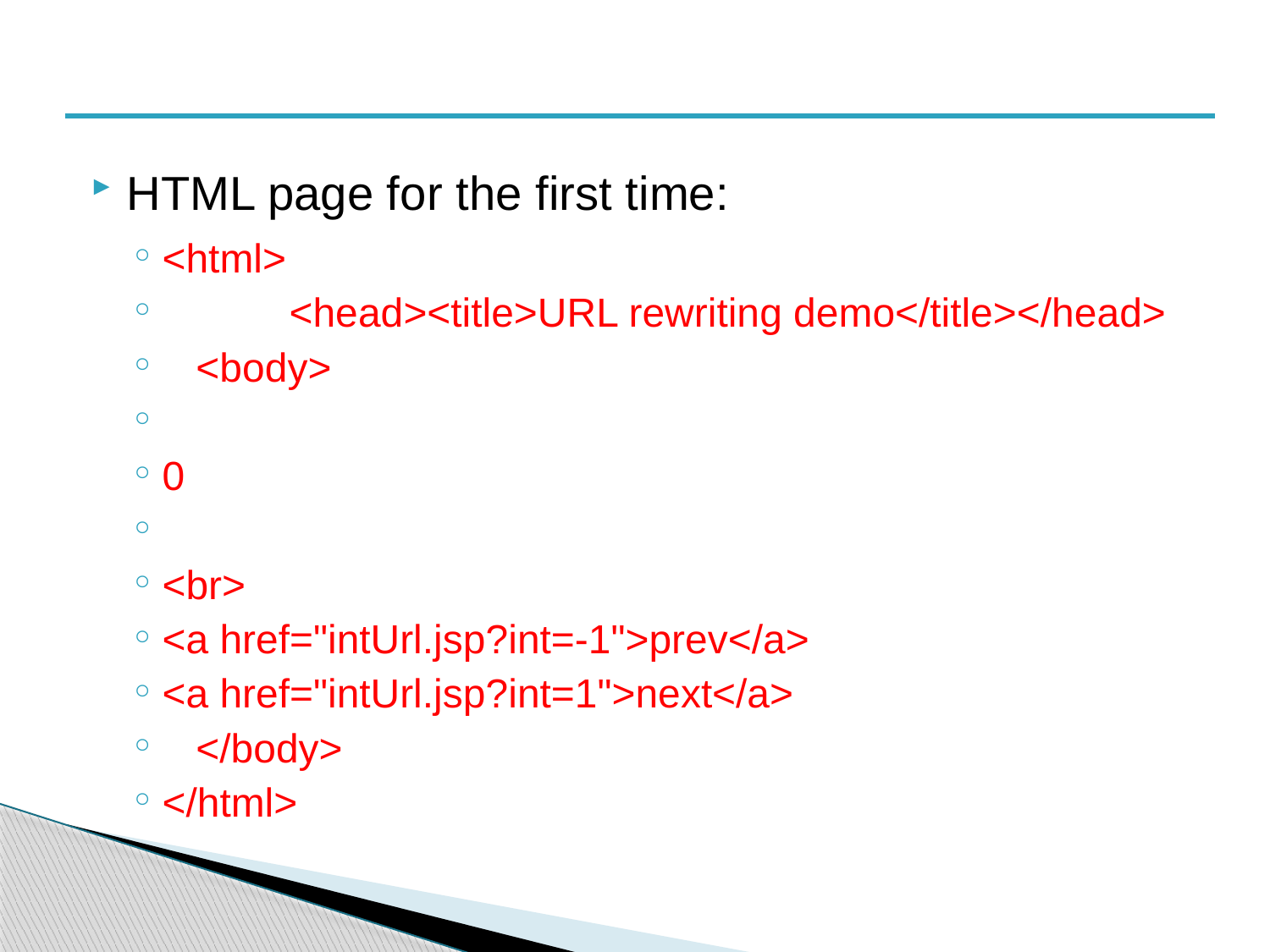

#
HTML page for the first time:
<html>
	<head><title>URL rewriting demo</title></head>
   <body>

0

<br>
<a href="intUrl.jsp?int=-1">prev</a>
<a href="intUrl.jsp?int=1">next</a>
   </body>
</html>